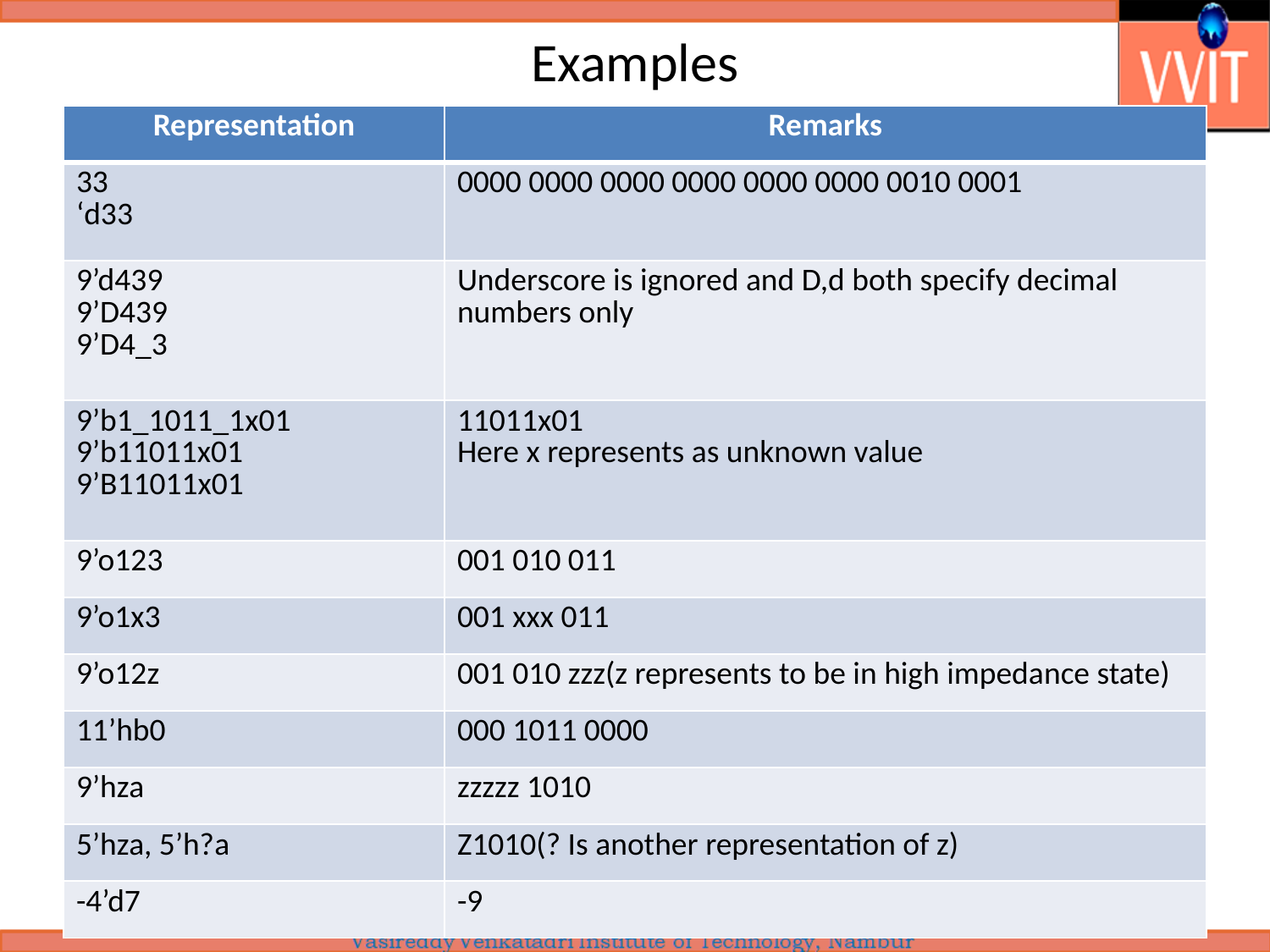

# Examples
| Representation | Remarks |
| --- | --- |
| 33 ‘d33 | 0000 0000 0000 0000 0000 0000 0010 0001 |
| 9’d439 9’D439 9’D4\_3 | Underscore is ignored and D,d both specify decimal numbers only |
| 9’b1\_1011\_1x01 9’b11011x01 9’B11011x01 | 11011x01 Here x represents as unknown value |
| 9’o123 | 001 010 011 |
| 9’o1x3 | 001 xxx 011 |
| 9’o12z | 001 010 zzz(z represents to be in high impedance state) |
| 11’hb0 | 000 1011 0000 |
| 9’hza | zzzzz 1010 |
| 5’hza, 5’h?a | Z1010(? Is another representation of z) |
| -4’d7 | -9 |